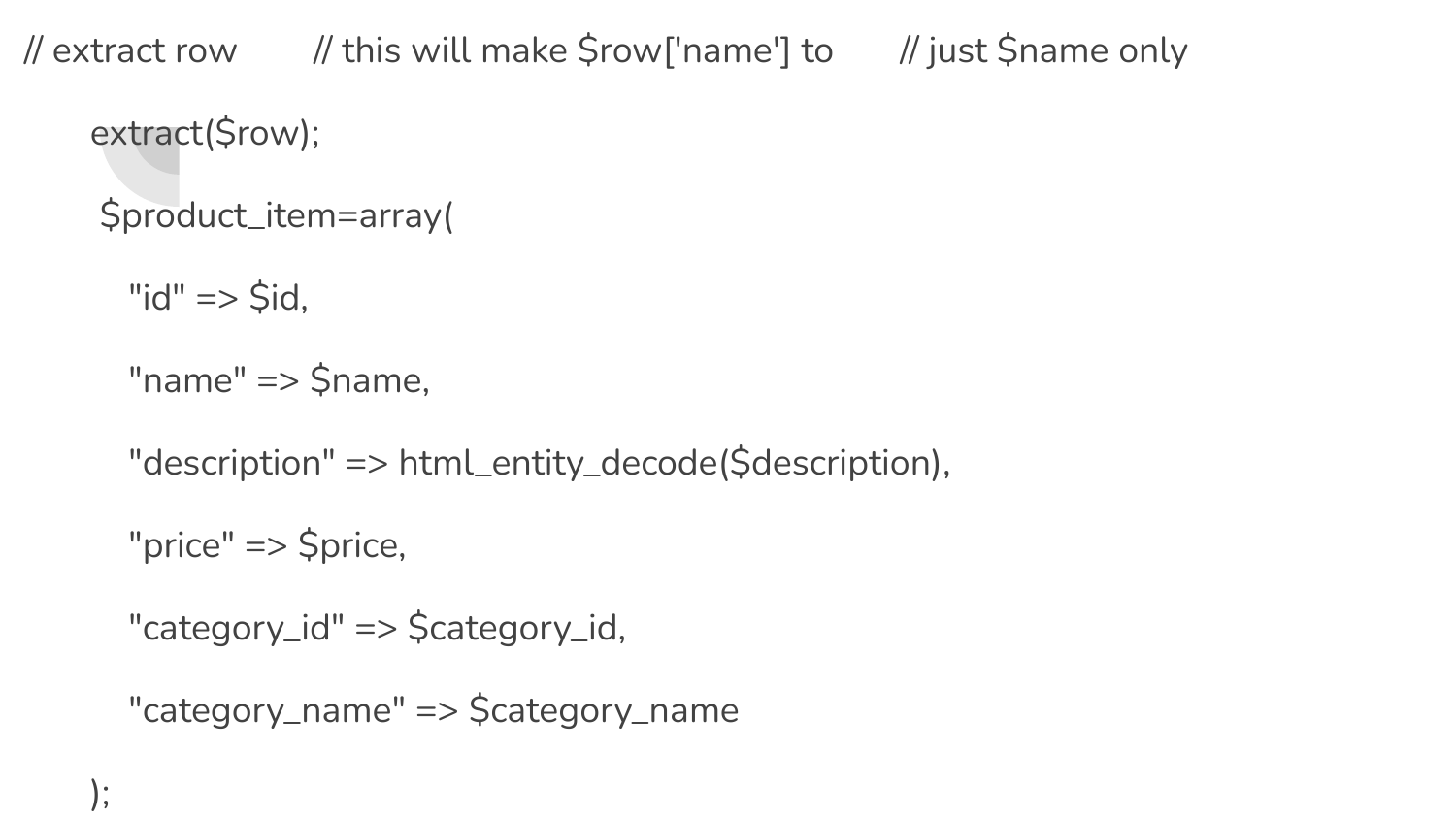

// extract row        // this will make $row['name'] to       // just $name only
        extract($row);
         $product_item=array(
            "id" => $id,
            "name" => $name,
            "description" => html_entity_decode($description),
            "price" => $price,
            "category_id" => $category_id,
            "category_name" => $category_name
        );

        array_push($products_arr["records"], $product_item);
    }

    // set response code - 200 OK
    http_response_code(200);

    // show products data in json format
    echo json_encode($products_arr);
}

else{

    // set response code - 404 Not found
    http_response_code(404);

    // tell the user no products found
    echo json_encode(
        array("message" => "No products found.")
    );
}

?>

#